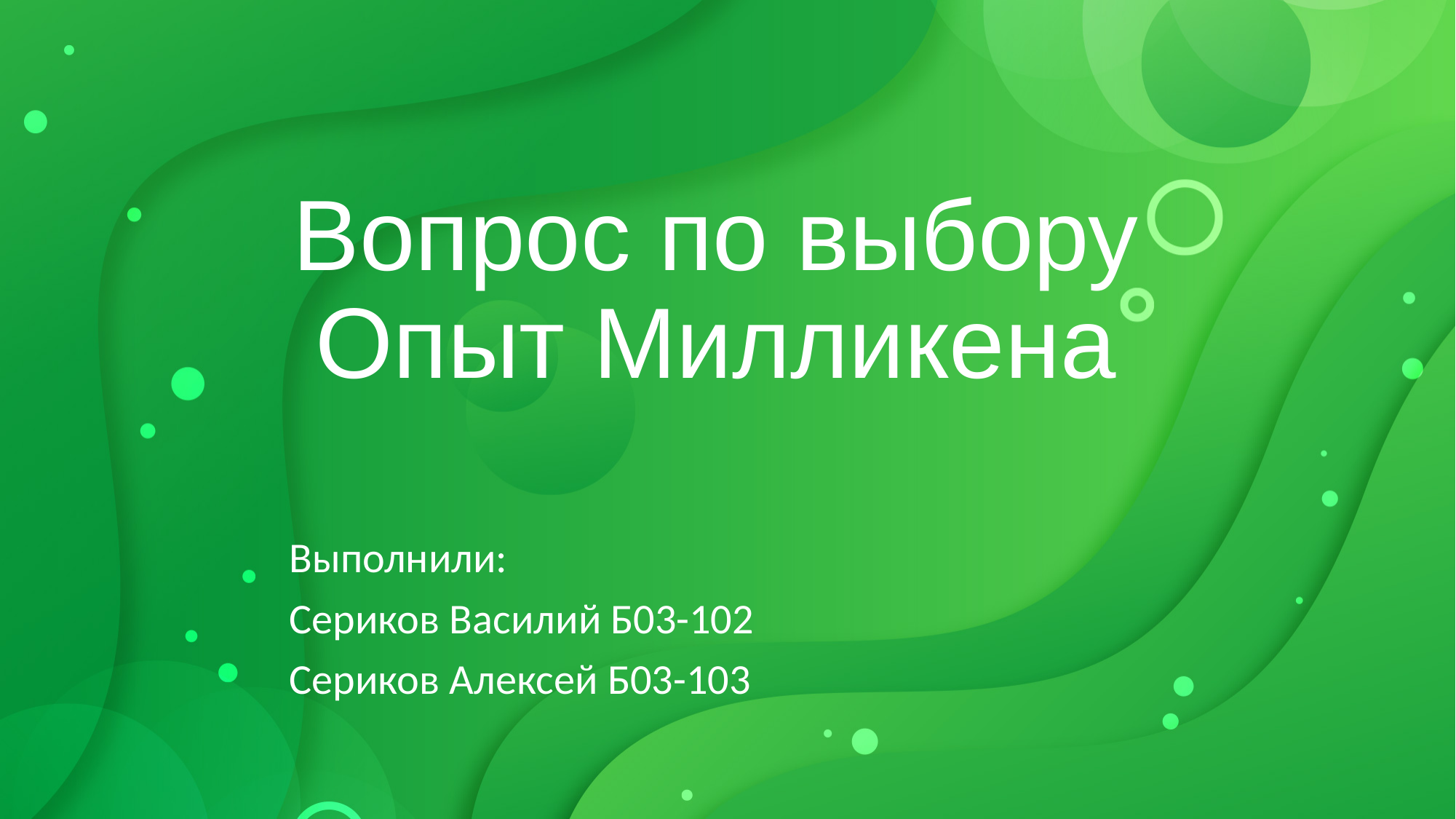

# Вопрос по выбору Опыт Милликена
Выполнили:
Сериков Василий Б03-102
Сериков Алексей Б03-103